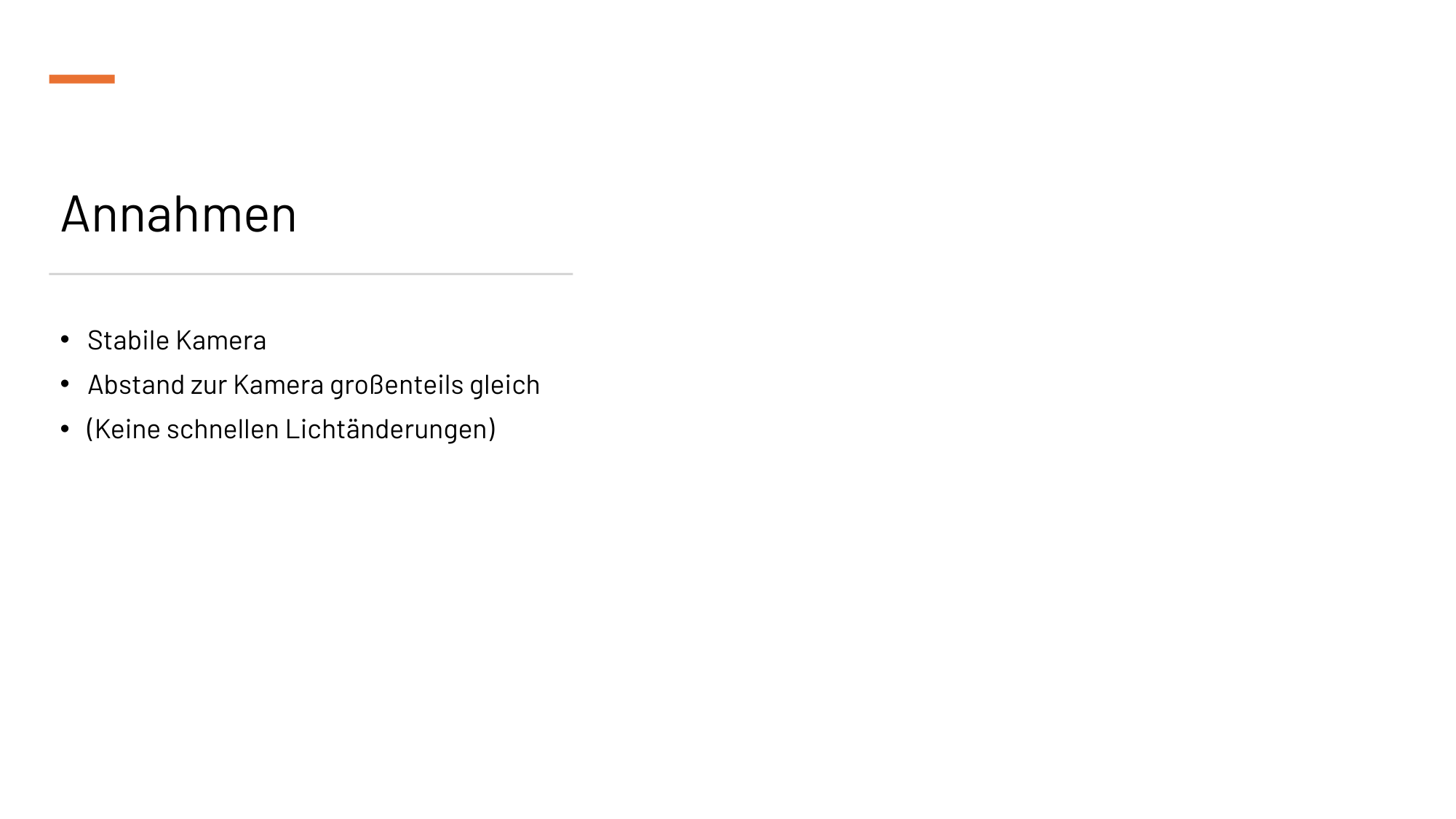

# Annahmen

Stabile Kamera
Abstand zur Kamera großenteils gleich
(Keine schnellen Lichtänderungen)